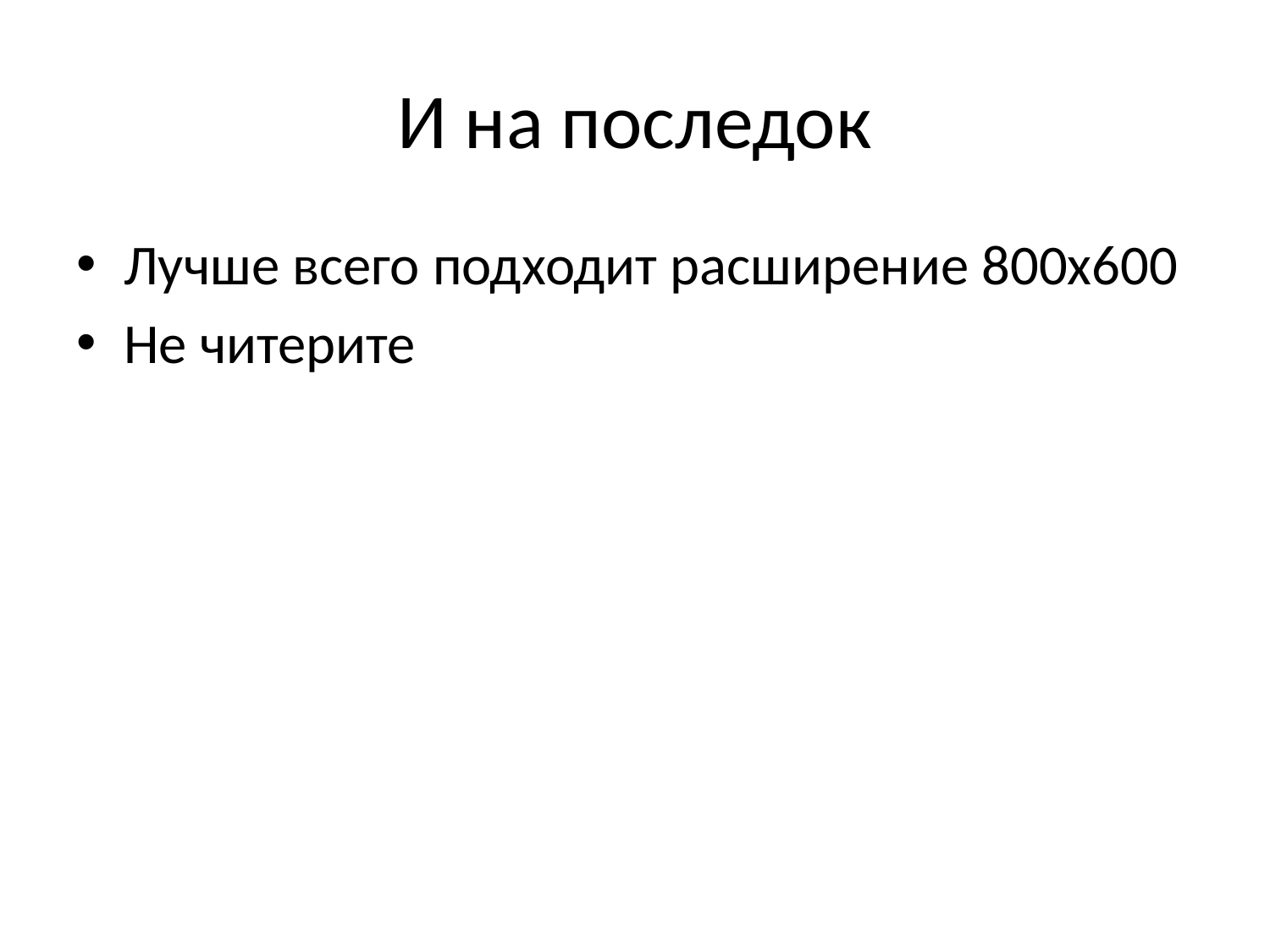

# И на последок
Лучше всего подходит расширение 800х600
Не читерите